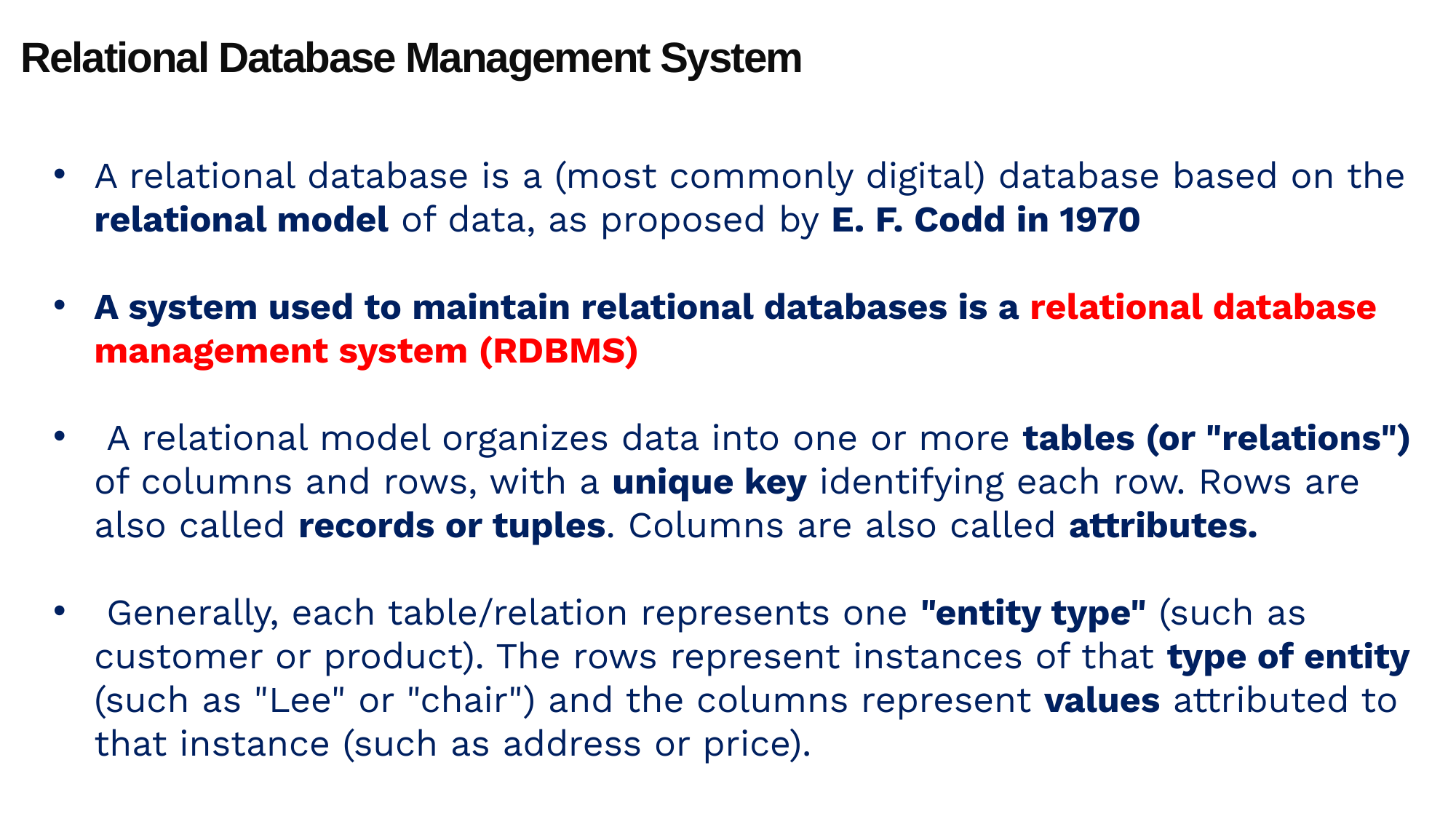

Relational Database Management System
A relational database is a (most commonly digital) database based on the relational model of data, as proposed by E. F. Codd in 1970

A system used to maintain relational databases is a relational database management system (RDBMS)

 A relational model organizes data into one or more tables (or "relations") of columns and rows, with a unique key identifying each row. Rows are also called records or tuples. Columns are also called attributes.

 Generally, each table/relation represents one "entity type" (such as customer or product). The rows represent instances of that type of entity (such as "Lee" or "chair") and the columns represent values attributed to that instance (such as address or price).